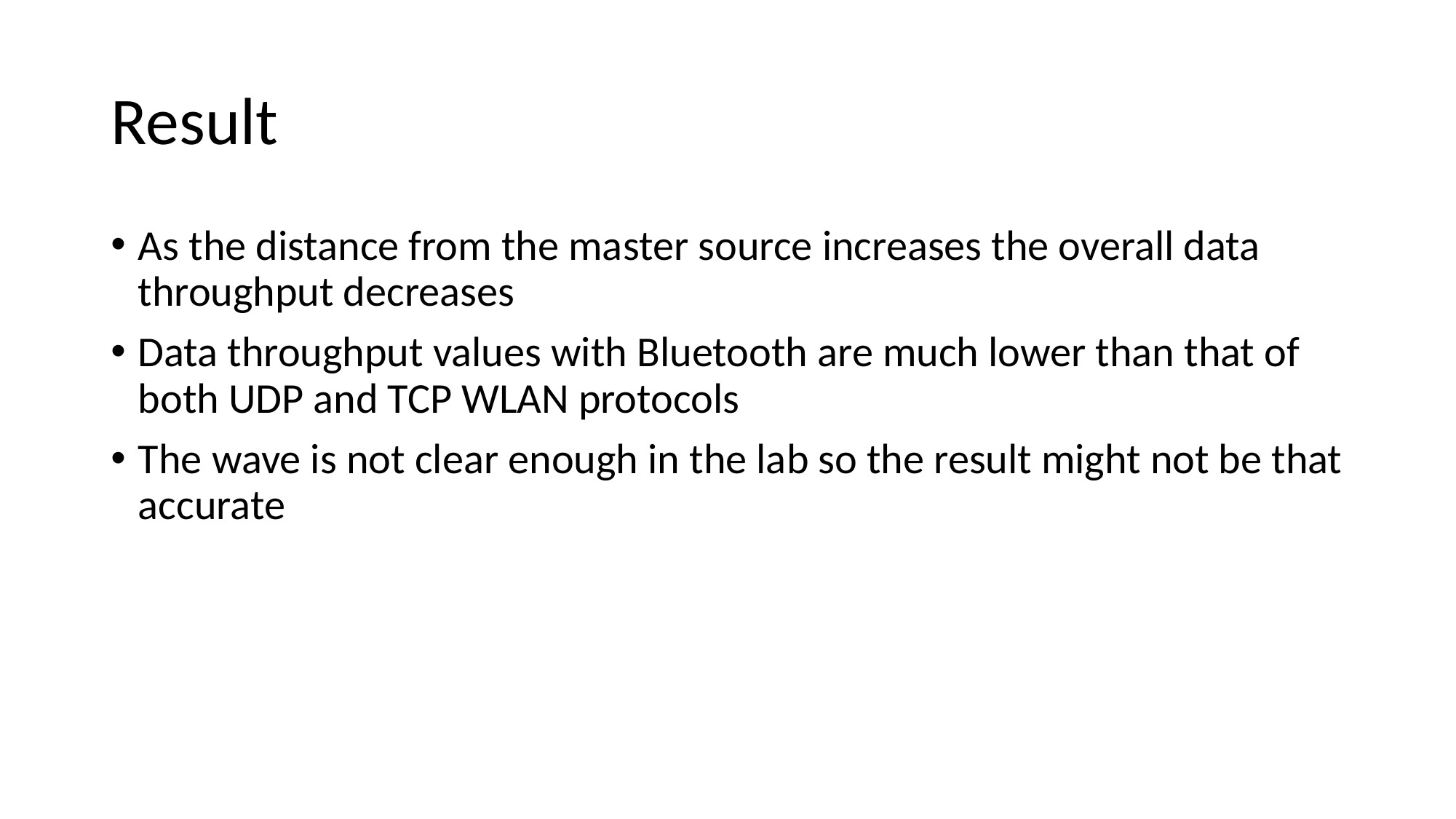

# Result
As the distance from the master source increases the overall data throughput decreases
Data throughput values with Bluetooth are much lower than that of both UDP and TCP WLAN protocols
The wave is not clear enough in the lab so the result might not be that accurate